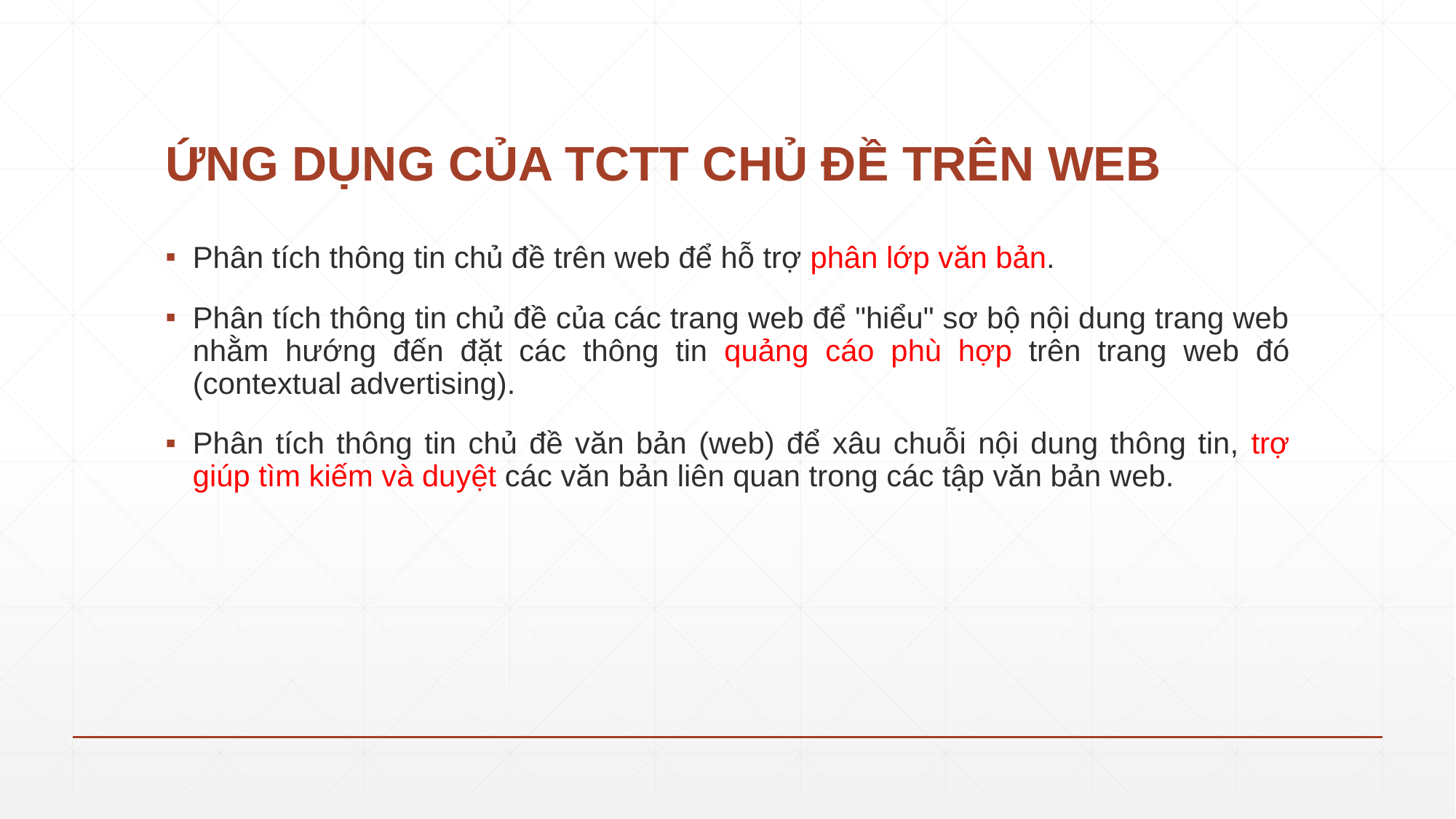

# ỨNG DỤNG CỦA TCTT CHỦ ĐỀ TRÊN WEB
Phân tích thông tin chủ đề trên web để hỗ trợ phân lớp văn bản.
Phân tích thông tin chủ đề của các trang web để "hiểu" sơ bộ nội dung trang web nhằm hướng đến đặt các thông tin quảng cáo phù hợp trên trang web đó (contextual advertising).
Phân tích thông tin chủ đề văn bản (web) để xâu chuỗi nội dung thông tin, trợ giúp tìm kiếm và duyệt các văn bản liên quan trong các tập văn bản web.